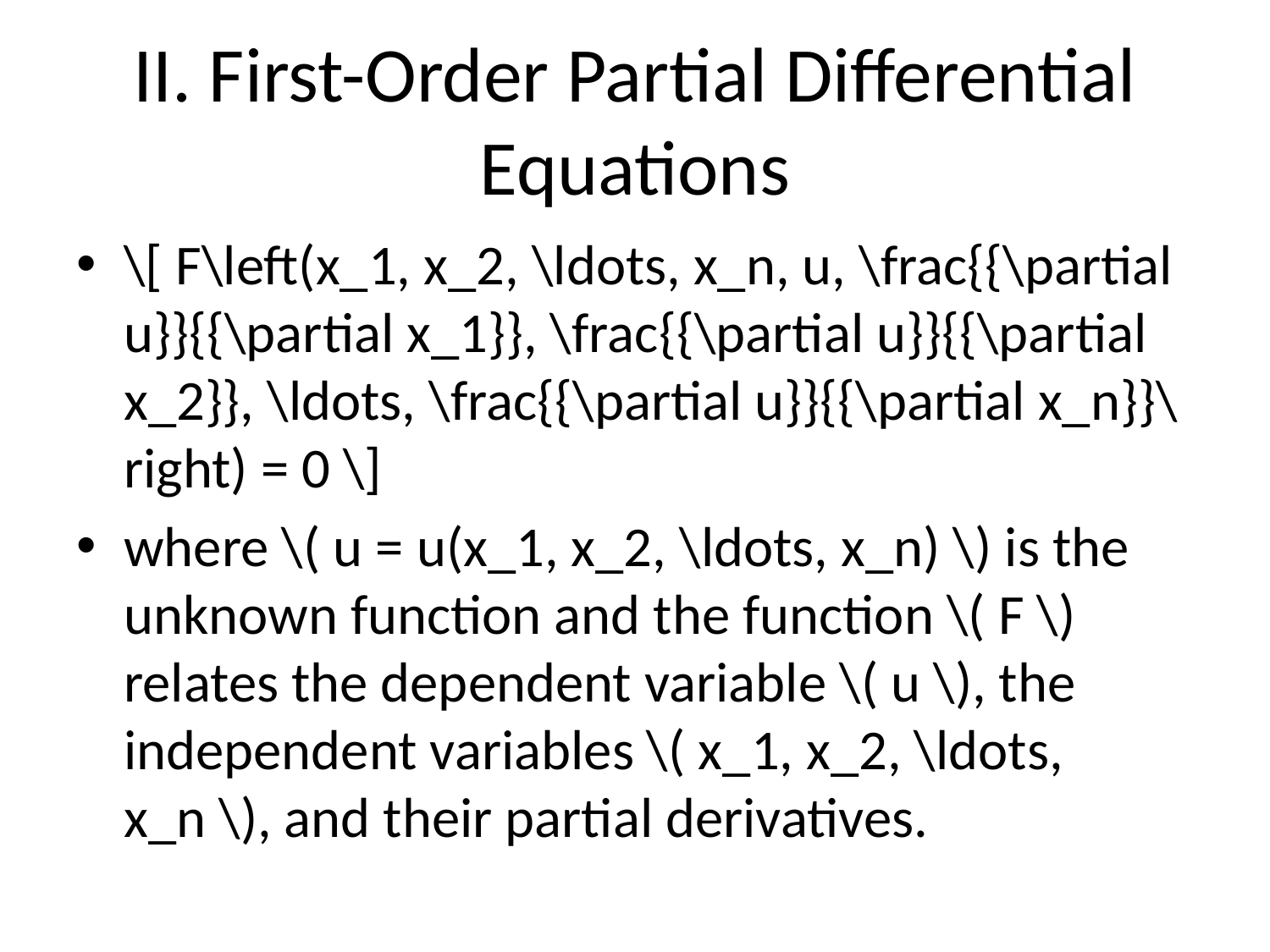

# II. First-Order Partial Differential Equations
\[ F\left(x_1, x_2, \ldots, x_n, u, \frac{{\partial u}}{{\partial x_1}}, \frac{{\partial u}}{{\partial x_2}}, \ldots, \frac{{\partial u}}{{\partial x_n}}\right) = 0 \]
where \( u = u(x_1, x_2, \ldots, x_n) \) is the unknown function and the function \( F \) relates the dependent variable \( u \), the independent variables \( x_1, x_2, \ldots, x_n \), and their partial derivatives.